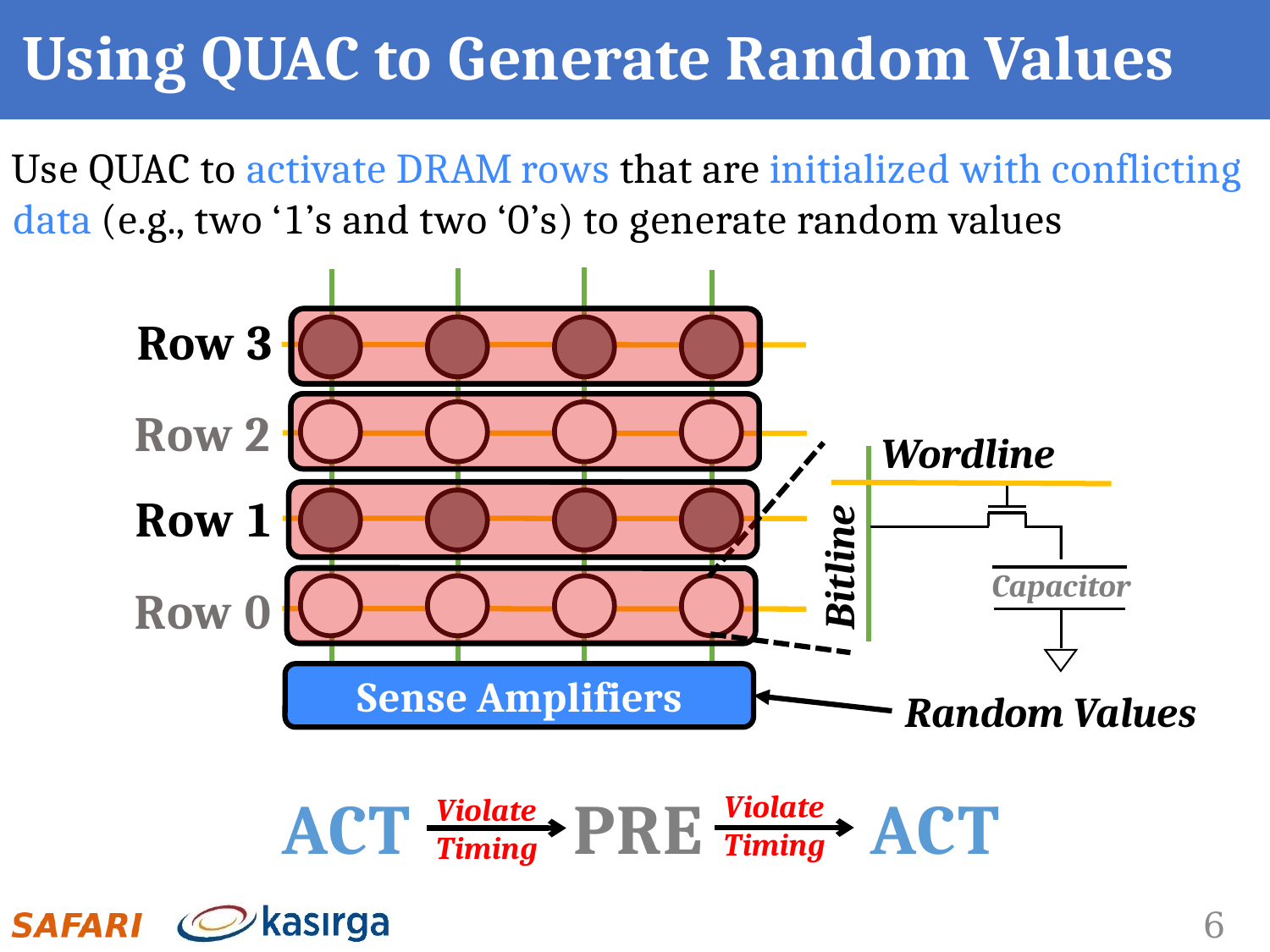

# Using QUAC to Generate Random Values
Use QUAC to activate DRAM rows that are initialized with conflicting data (e.g., two ‘1’s and two ‘0’s) to generate random values
Row 3

Row 2

Wordline
Row 1

Bitline
Capacitor

Row 0

Sense Amplifiers
Random Values
ACT
PRE
ACT
Violate Timing
Violate Timing